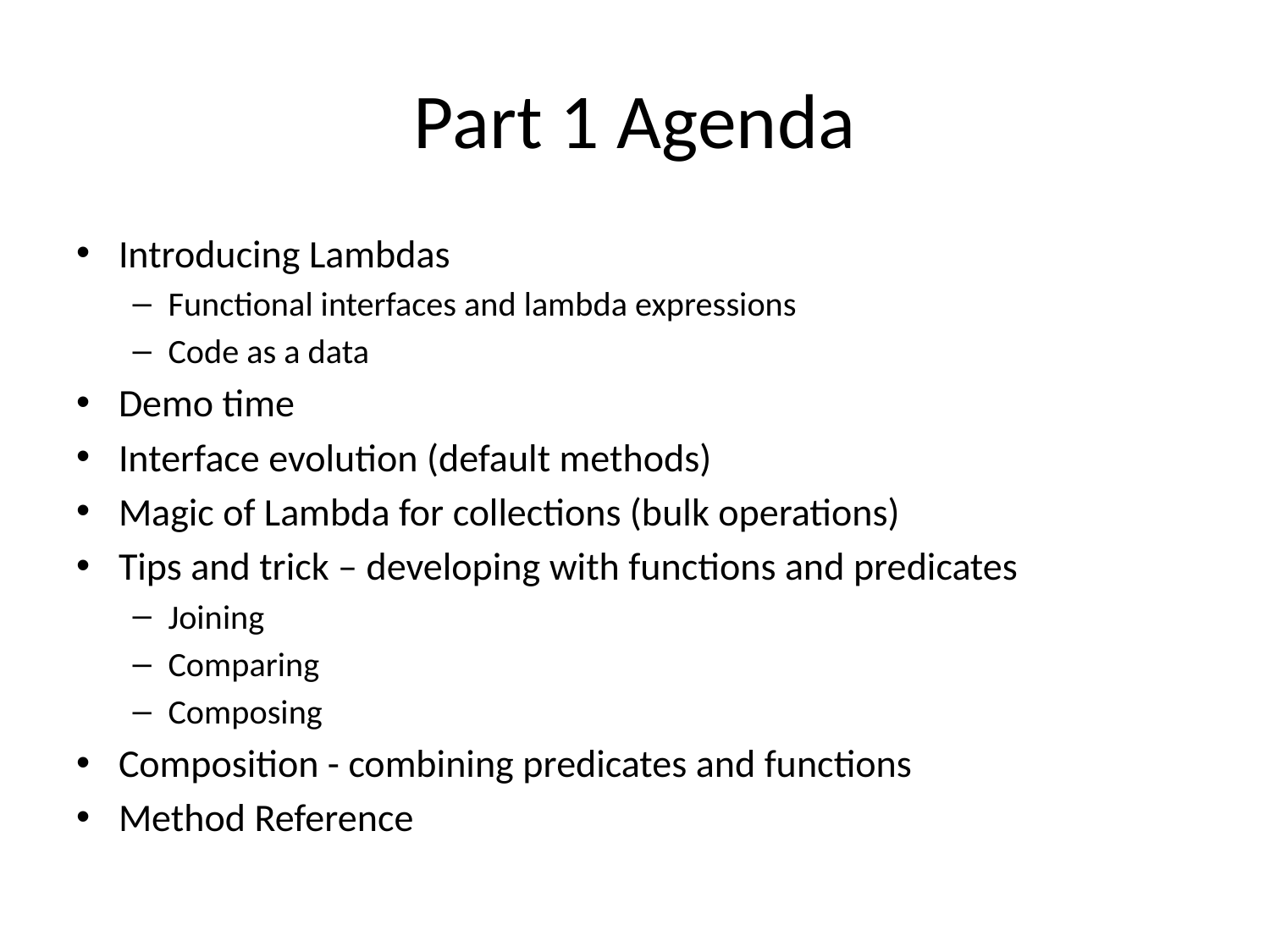

# Part 1 Agenda
Introducing Lambdas
Functional interfaces and lambda expressions
Code as a data
Demo time
Interface evolution (default methods)
Magic of Lambda for collections (bulk operations)
Tips and trick – developing with functions and predicates
Joining
Comparing
Composing
Composition - combining predicates and functions
Method Reference